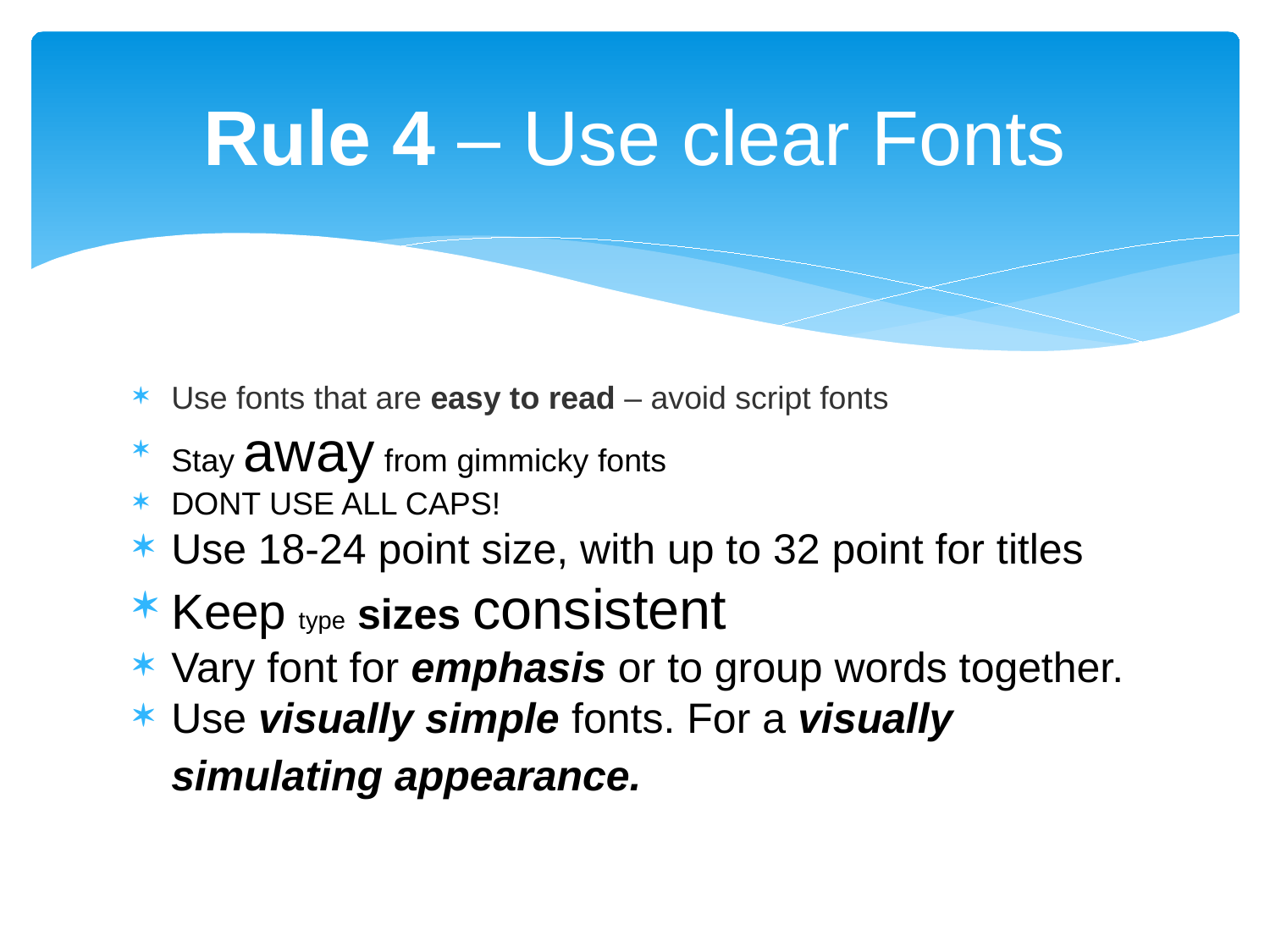

# Rule 4 – Use clear Fonts
Use fonts that are easy to read – avoid script fonts
Stay away from gimmicky fonts
DONT USE ALL CAPS!
Use 18-24 point size, with up to 32 point for titles
Keep type sizes consistent
Vary font for emphasis or to group words together.
Use visually simple fonts. For a visually simulating appearance.